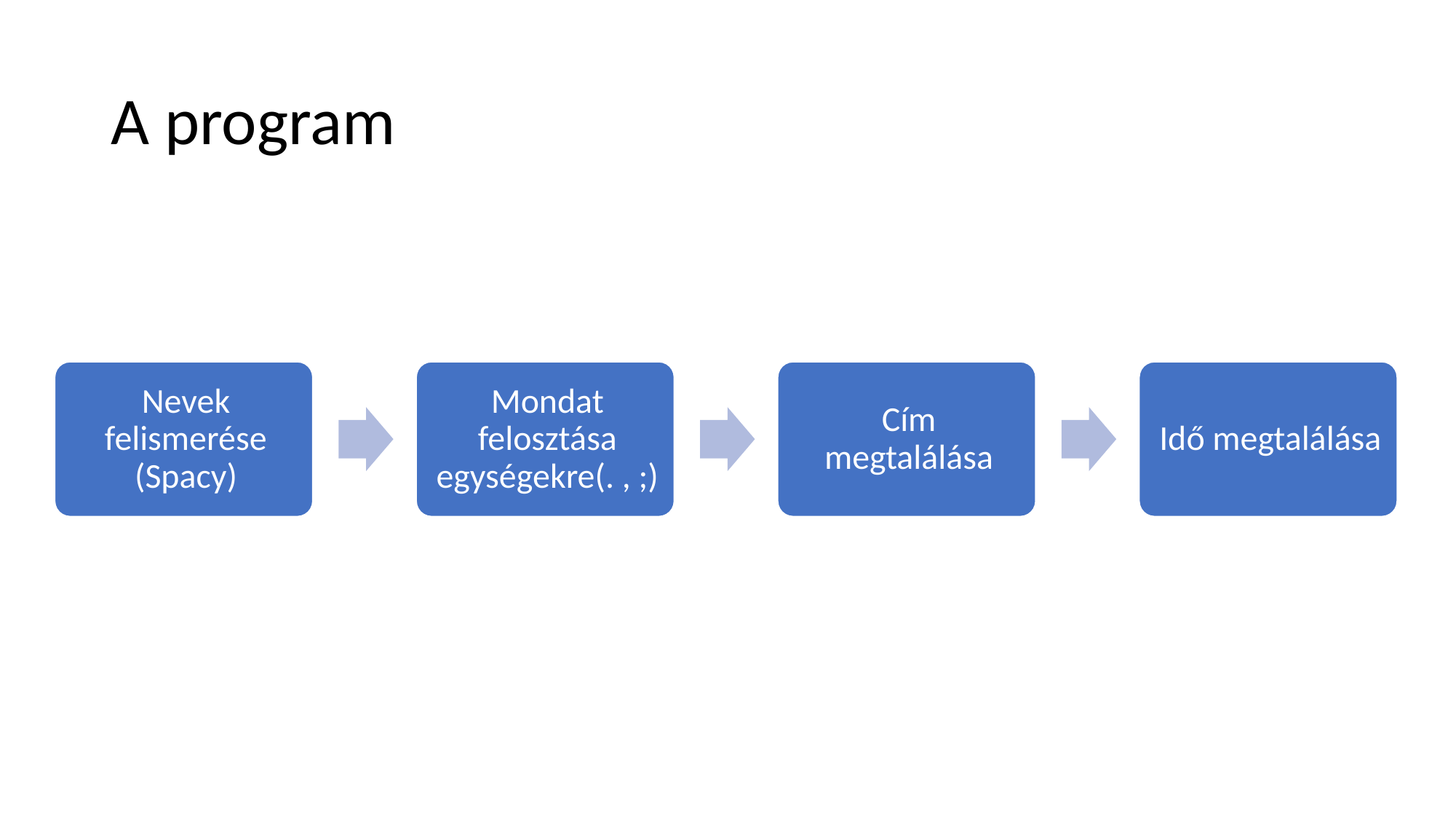

# A program
Nevek felismerése (Spacy)

Mondat felosztása egységekre(. , ;)

Cím megtalálása

Idő megtalálása